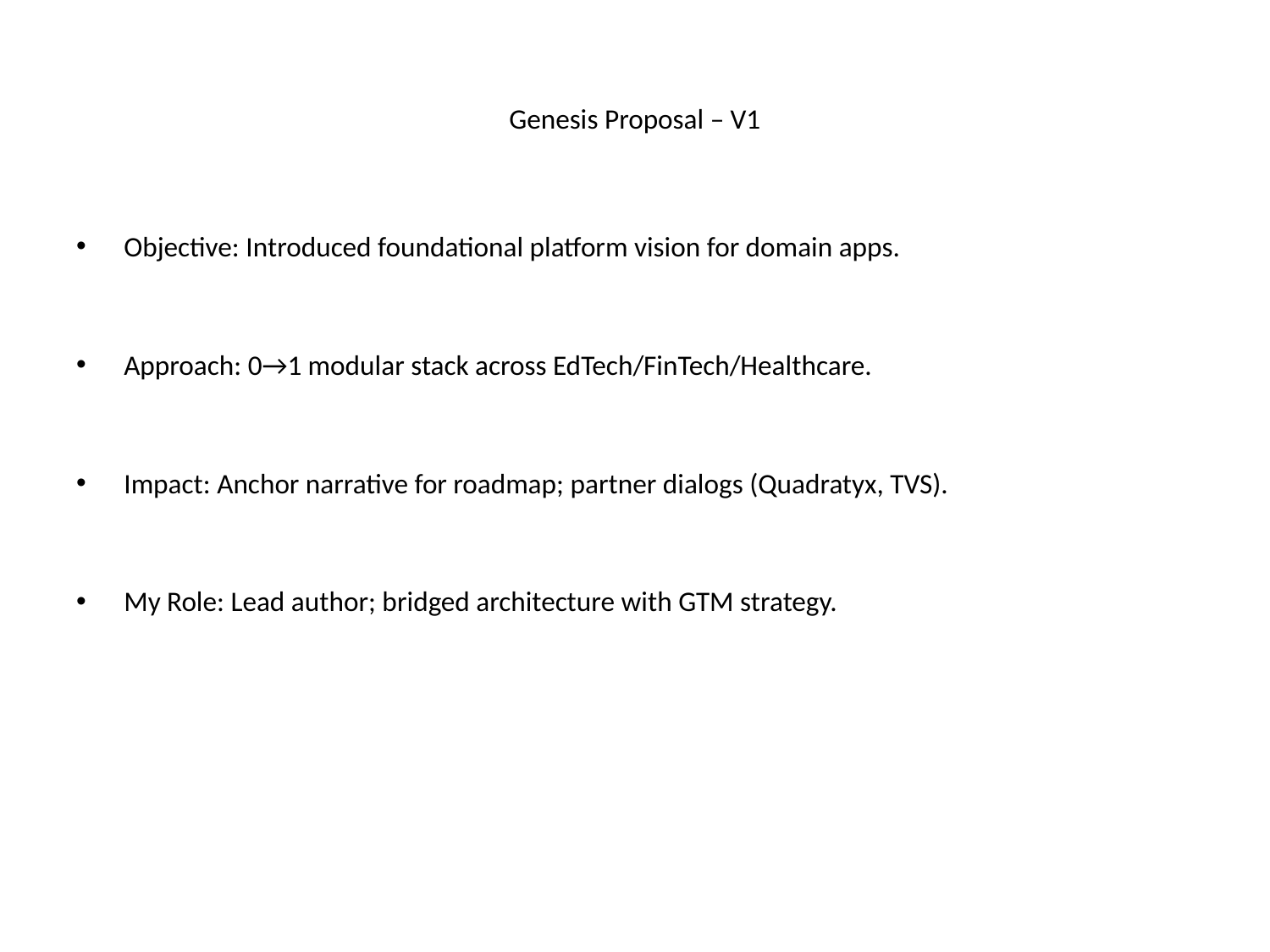

# Genesis Proposal – V1
Objective: Introduced foundational platform vision for domain apps.

Approach: 0→1 modular stack across EdTech/FinTech/Healthcare.

Impact: Anchor narrative for roadmap; partner dialogs (Quadratyx, TVS).

My Role: Lead author; bridged architecture with GTM strategy.